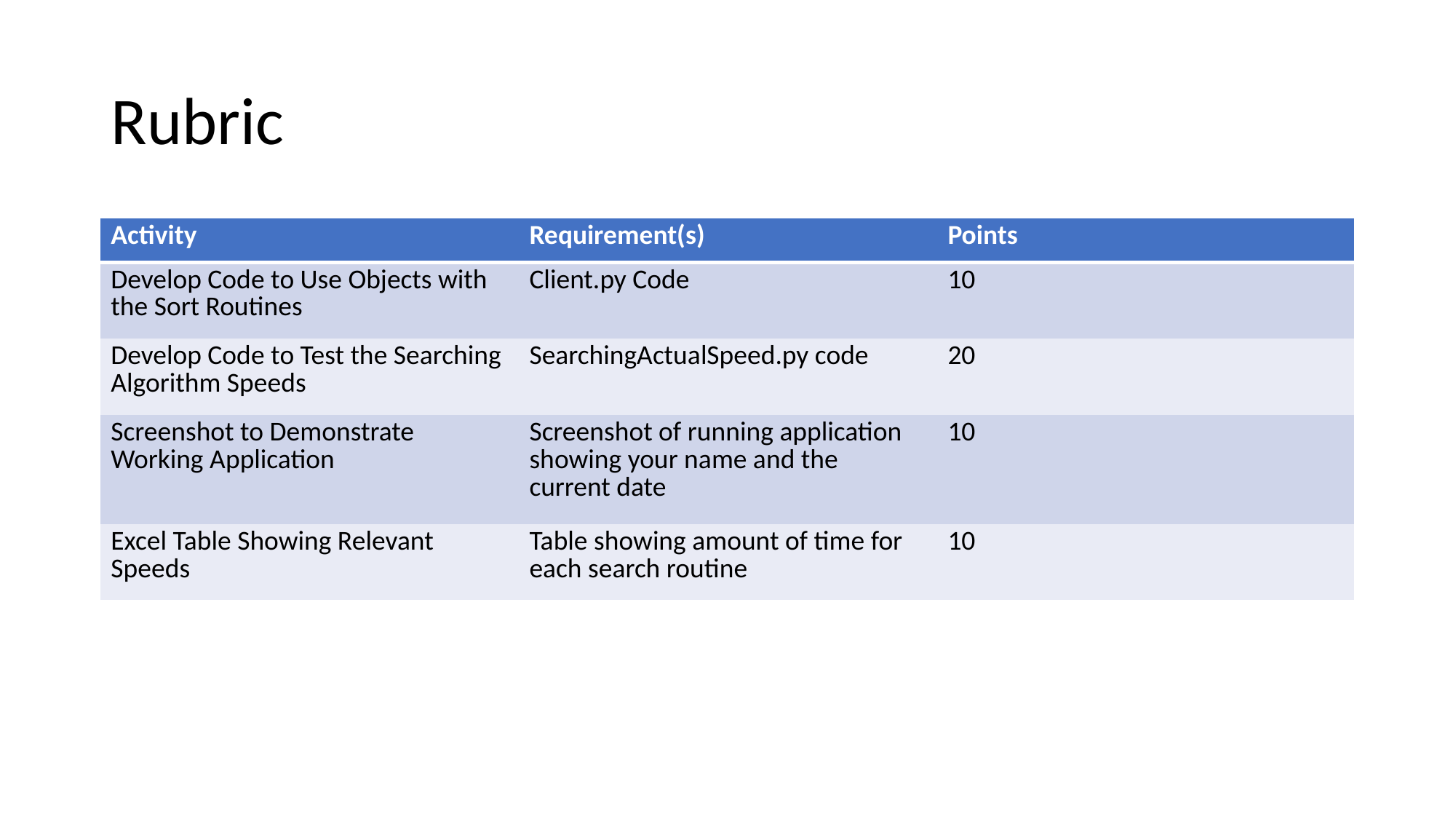

# Rubric
| Activity | Requirement(s) | Points |
| --- | --- | --- |
| Develop Code to Use Objects with the Sort Routines | Client.py Code | 10 |
| Develop Code to Test the Searching Algorithm Speeds | SearchingActualSpeed.py code | 20 |
| Screenshot to Demonstrate Working Application | Screenshot of running application showing your name and the current date | 10 |
| Excel Table Showing Relevant Speeds | Table showing amount of time for each search routine | 10 |